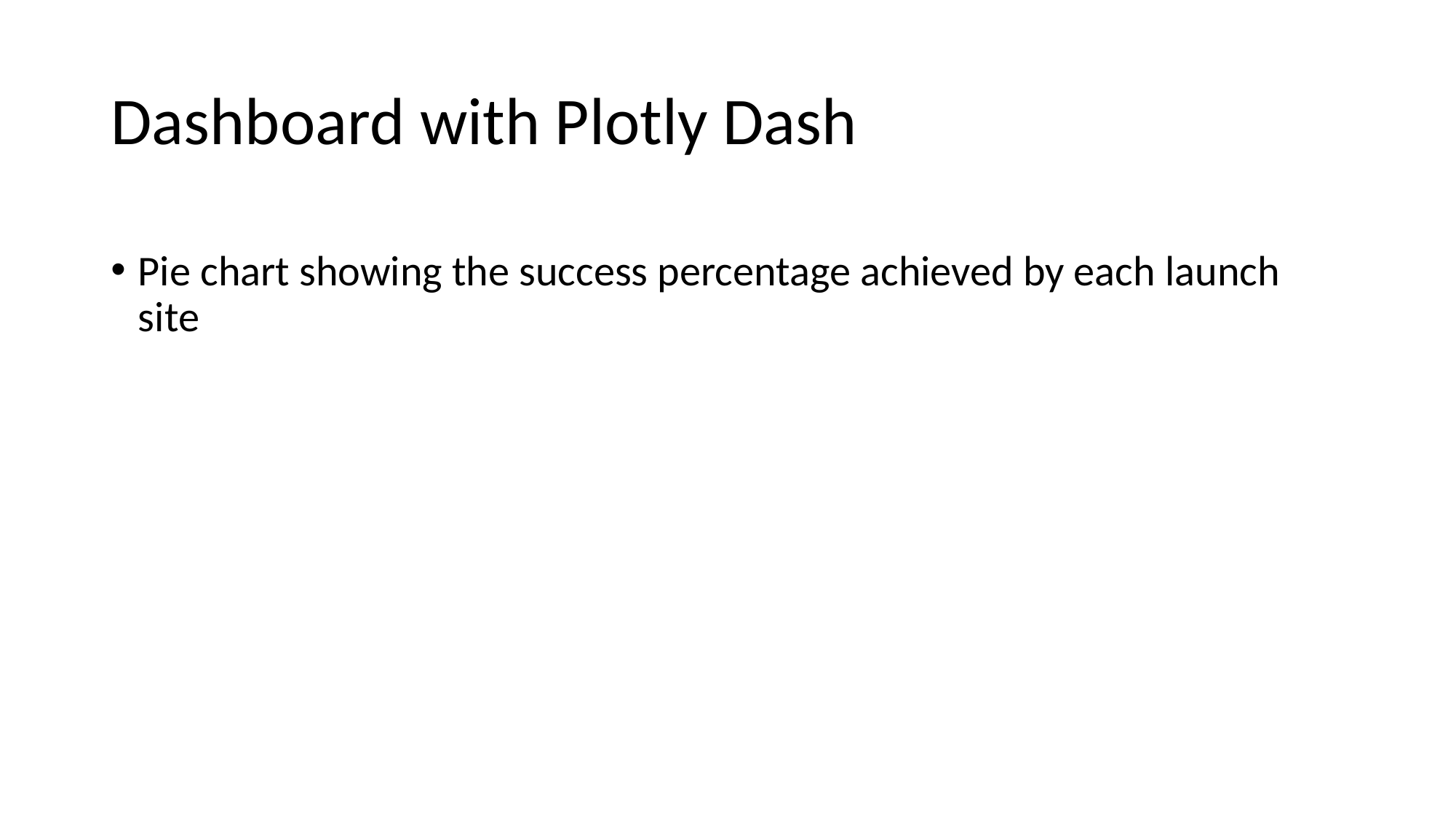

# Dashboard with Plotly Dash
Pie chart showing the success percentage achieved by each launch site